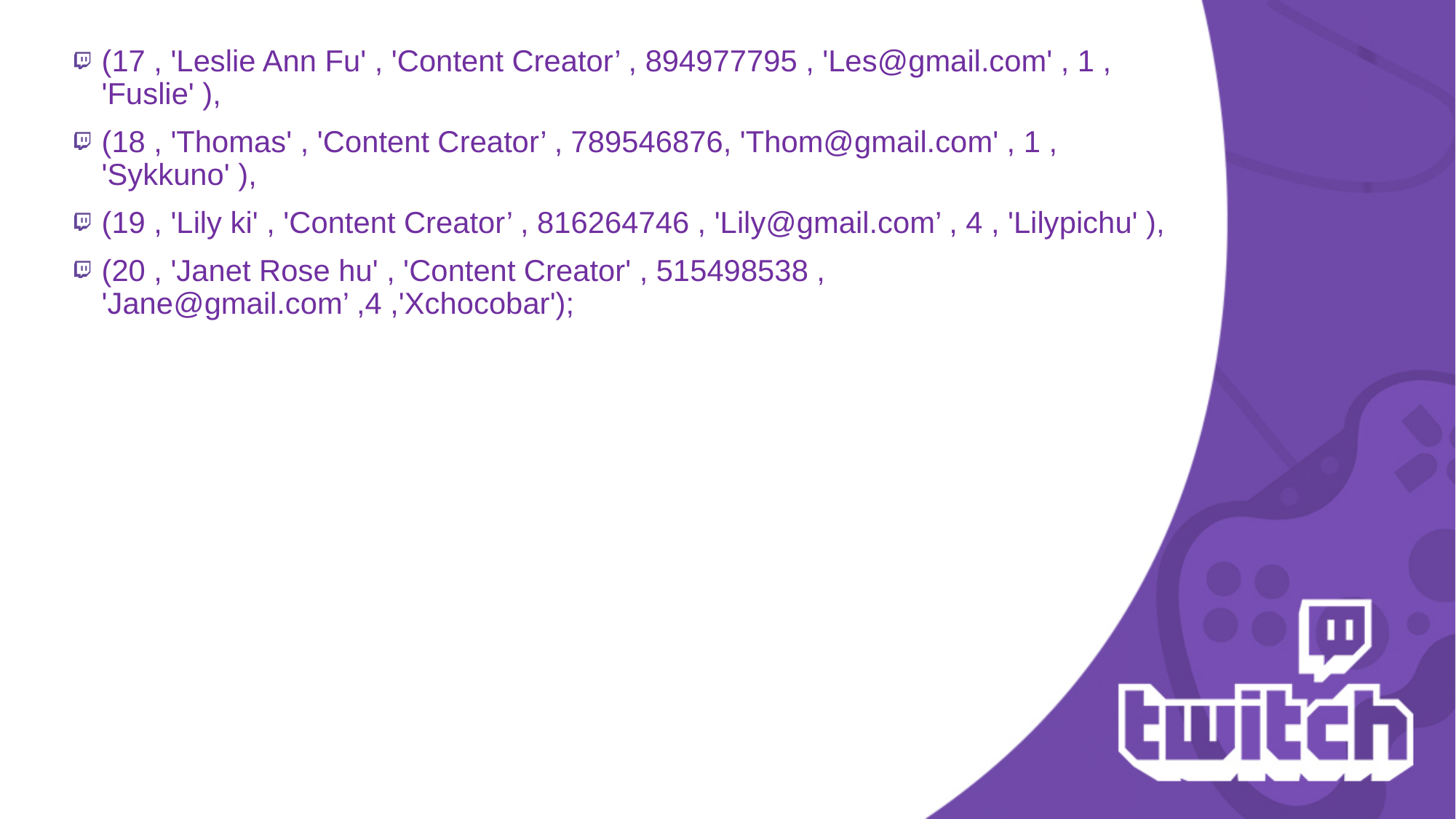

(17 , 'Leslie Ann Fu' , 'Content Creator’ , 894977795 , 'Les@gmail.com' , 1 , 'Fuslie' ),
(18 , 'Thomas' , 'Content Creator’ , 789546876, 'Thom@gmail.com' , 1 , 'Sykkuno' ),
(19 , 'Lily ki' , 'Content Creator’ , 816264746 , 'Lily@gmail.com’ , 4 , 'Lilypichu' ),
(20 , 'Janet Rose hu' , 'Content Creator' , 515498538 , 'Jane@gmail.com’ ,4 ,'Xchocobar');